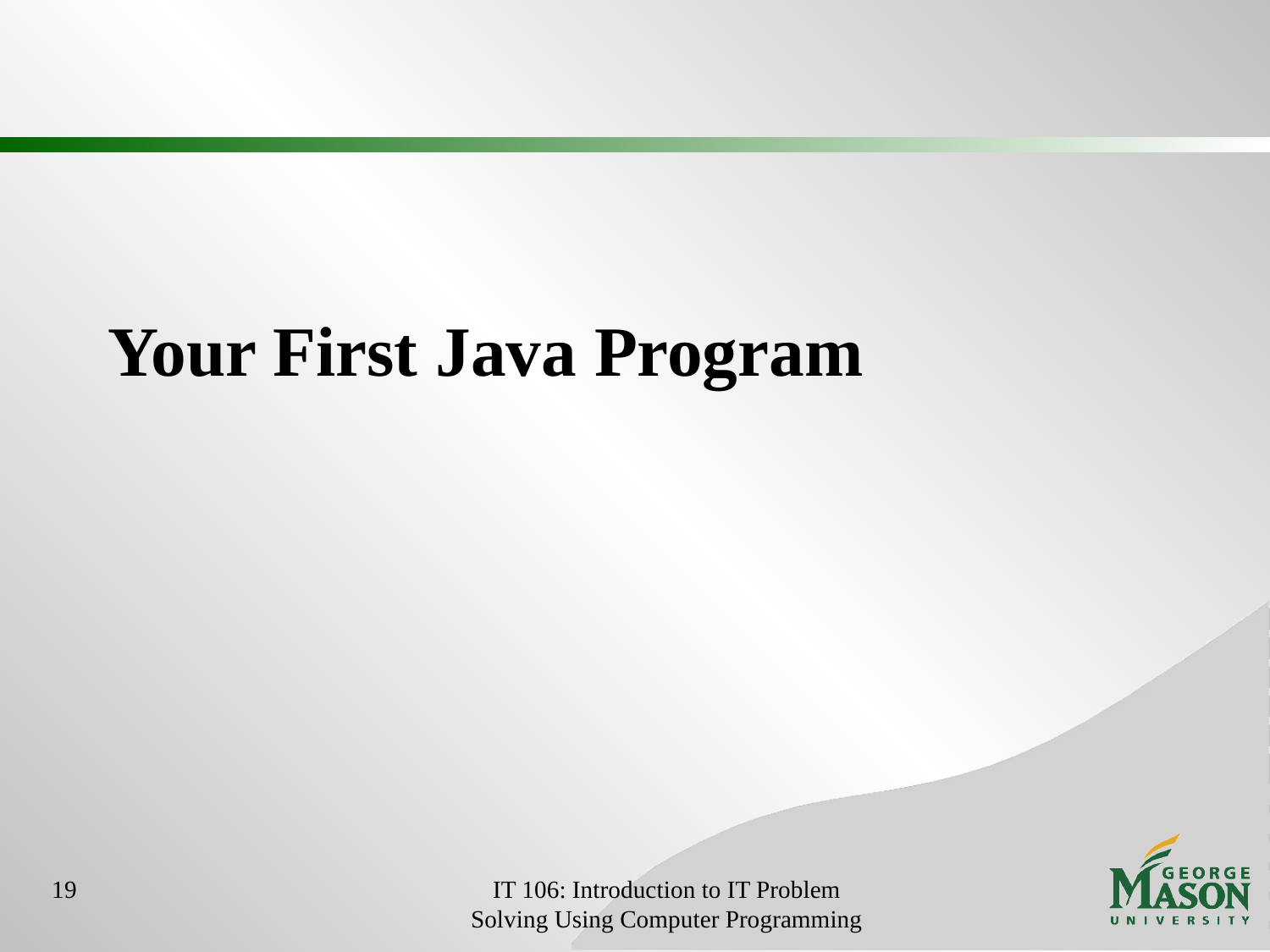

# Your First Java Program
19
IT 106: Introduction to IT Problem Solving Using Computer Programming